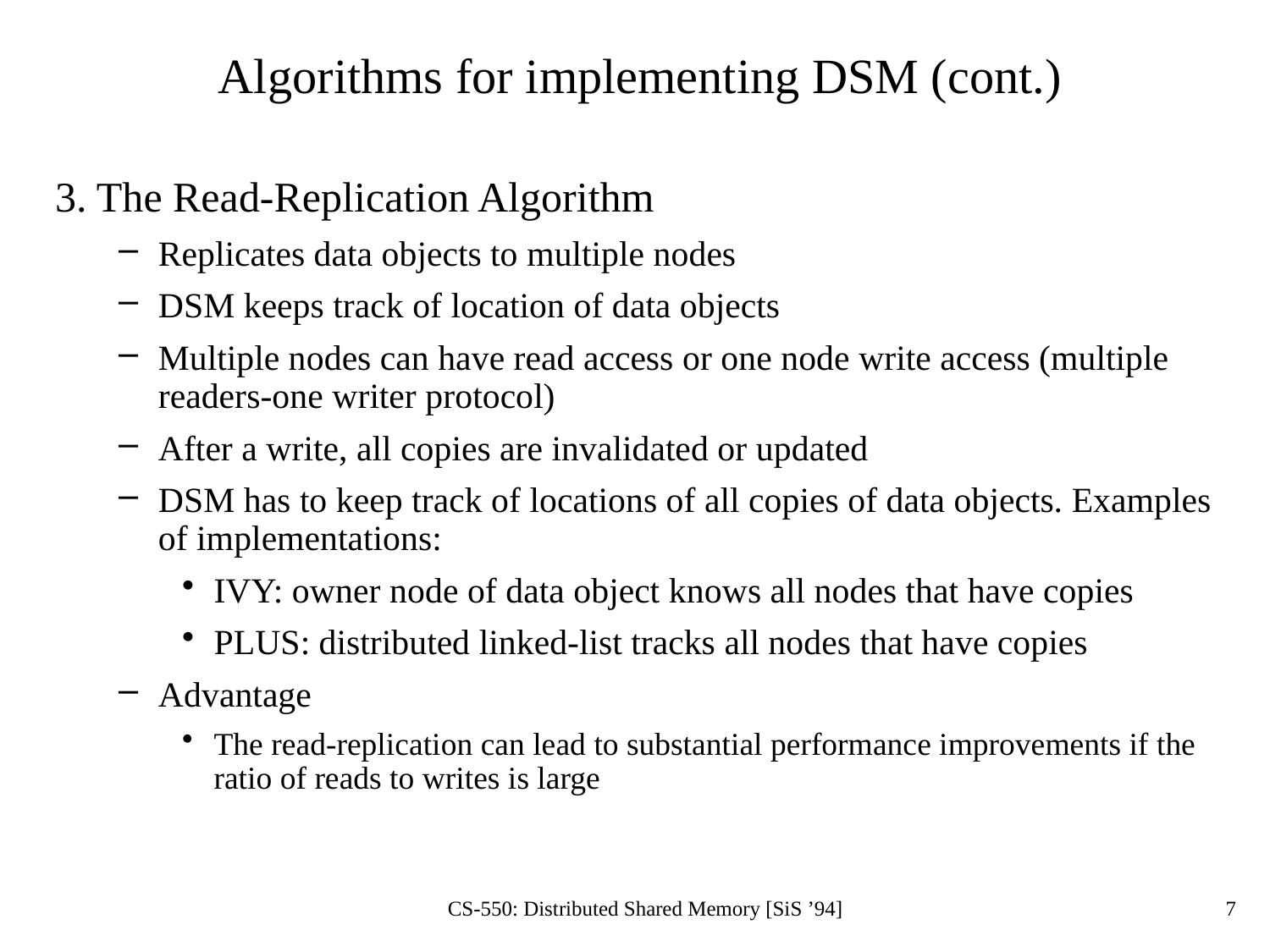

# Algorithms for implementing DSM (cont.)
3. The Read-Replication Algorithm
Replicates data objects to multiple nodes
DSM keeps track of location of data objects
Multiple nodes can have read access or one node write access (multiple readers-one writer protocol)
After a write, all copies are invalidated or updated
DSM has to keep track of locations of all copies of data objects. Examples of implementations:
IVY: owner node of data object knows all nodes that have copies
PLUS: distributed linked-list tracks all nodes that have copies
Advantage
The read-replication can lead to substantial performance improvements if the ratio of reads to writes is large
CS-550: Distributed Shared Memory [SiS ’94]
7